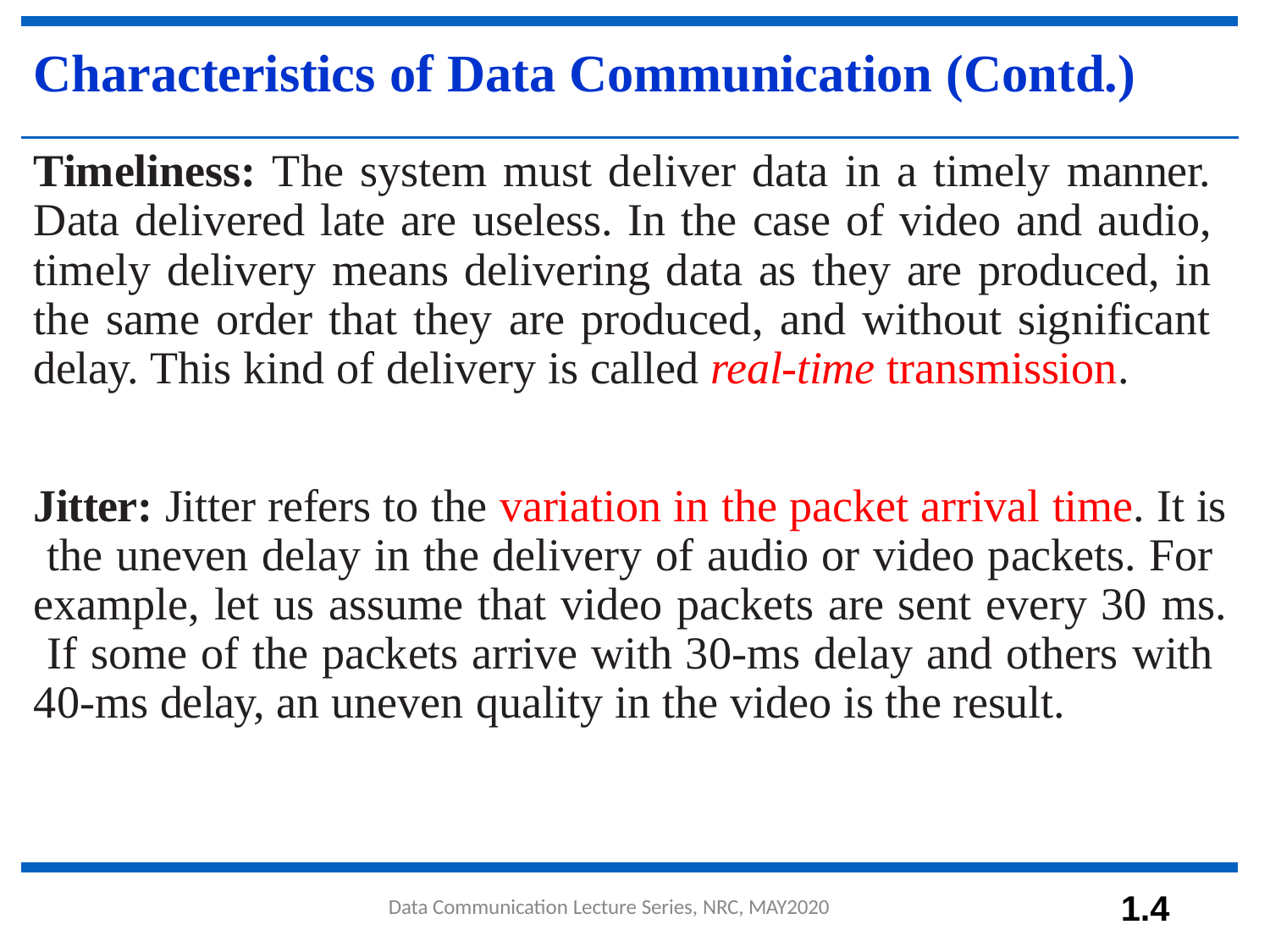

# Characteristics of Data Communication (Contd.)

Timeliness: The system must deliver data in a timely manner.  Data delivered late are useless. In the case of video and audio,  timely delivery means delivering data as they are produced, in  the same order that they are produced, and without significant  delay. This kind of delivery is called real-time transmission.

Jitter: Jitter refers to the variation in the packet arrival time. It is  the uneven delay in the delivery of audio or video packets. For  example, let us assume that video packets are sent every 30 ms.  If some of the packets arrive with 30-ms delay and others with  40-ms delay, an uneven quality in the video is the result.

1.4
Data Communication Lecture Series, NRC, MAY2020